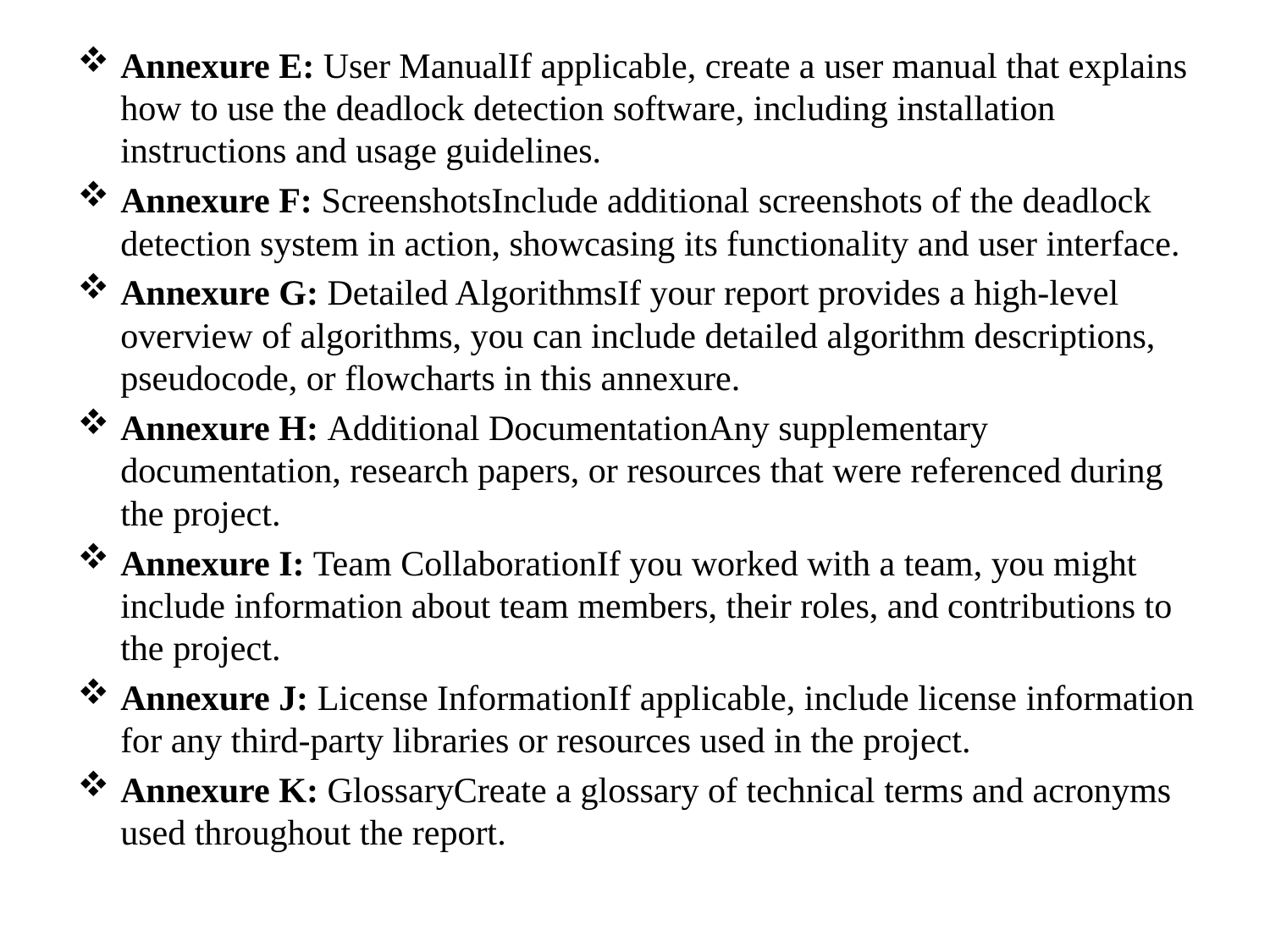

Annexure E: User ManualIf applicable, create a user manual that explains how to use the deadlock detection software, including installation instructions and usage guidelines.
Annexure F: ScreenshotsInclude additional screenshots of the deadlock detection system in action, showcasing its functionality and user interface.
Annexure G: Detailed AlgorithmsIf your report provides a high-level overview of algorithms, you can include detailed algorithm descriptions, pseudocode, or flowcharts in this annexure.
Annexure H: Additional DocumentationAny supplementary documentation, research papers, or resources that were referenced during the project.
Annexure I: Team CollaborationIf you worked with a team, you might include information about team members, their roles, and contributions to the project.
Annexure J: License InformationIf applicable, include license information for any third-party libraries or resources used in the project.
Annexure K: GlossaryCreate a glossary of technical terms and acronyms used throughout the report.